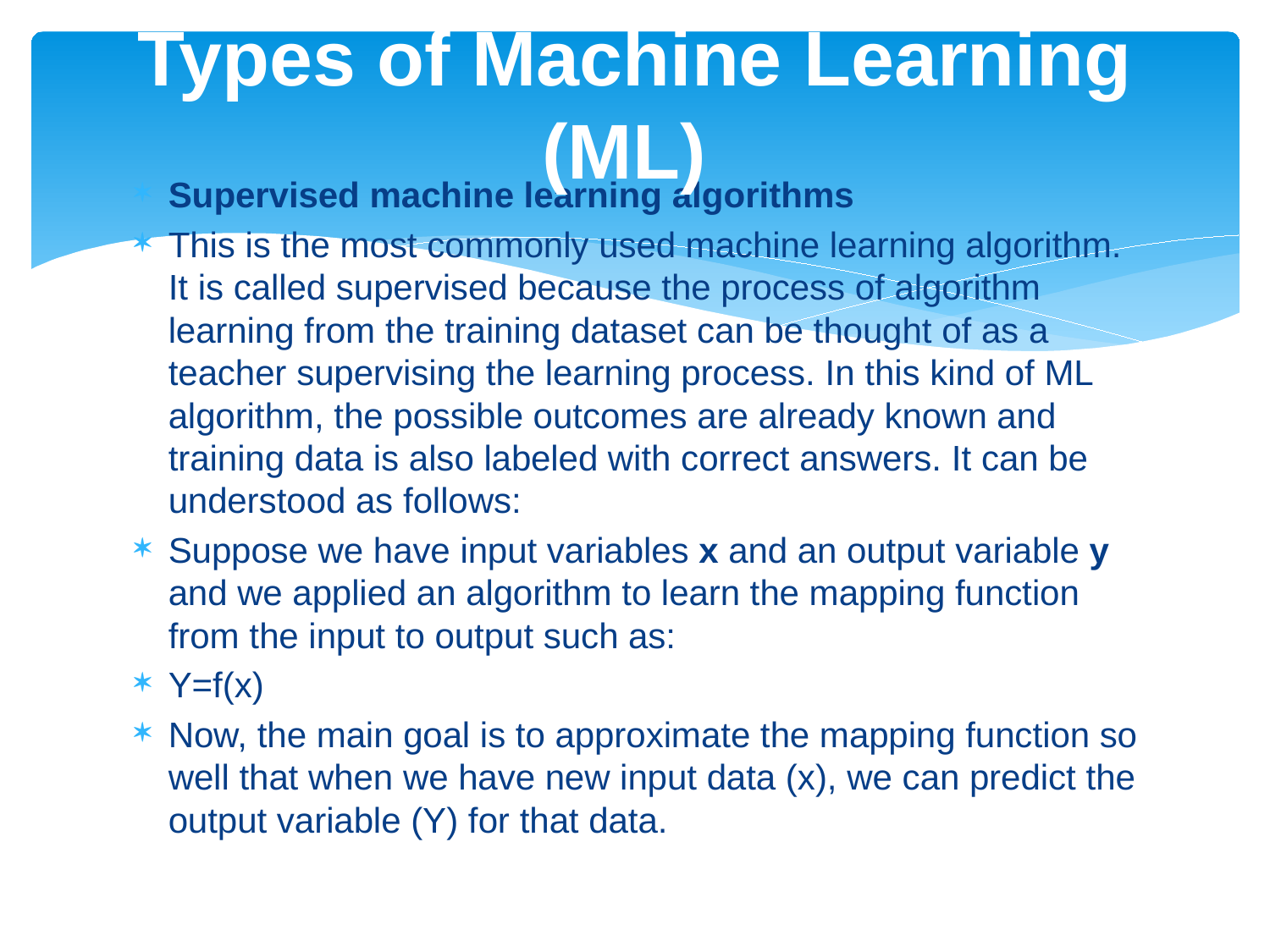

# Types of Machine Learning (ML)
Supervised machine learning algorithms
This is the most commonly used machine learning algorithm. It is called supervised because the process of algorithm learning from the training dataset can be thought of as a teacher supervising the learning process. In this kind of ML algorithm, the possible outcomes are already known and training data is also labeled with correct answers. It can be understood as follows:
Suppose we have input variables x and an output variable y and we applied an algorithm to learn the mapping function from the input to output such as:
Y=f(x)
Now, the main goal is to approximate the mapping function so well that when we have new input data (x), we can predict the output variable (Y) for that data.